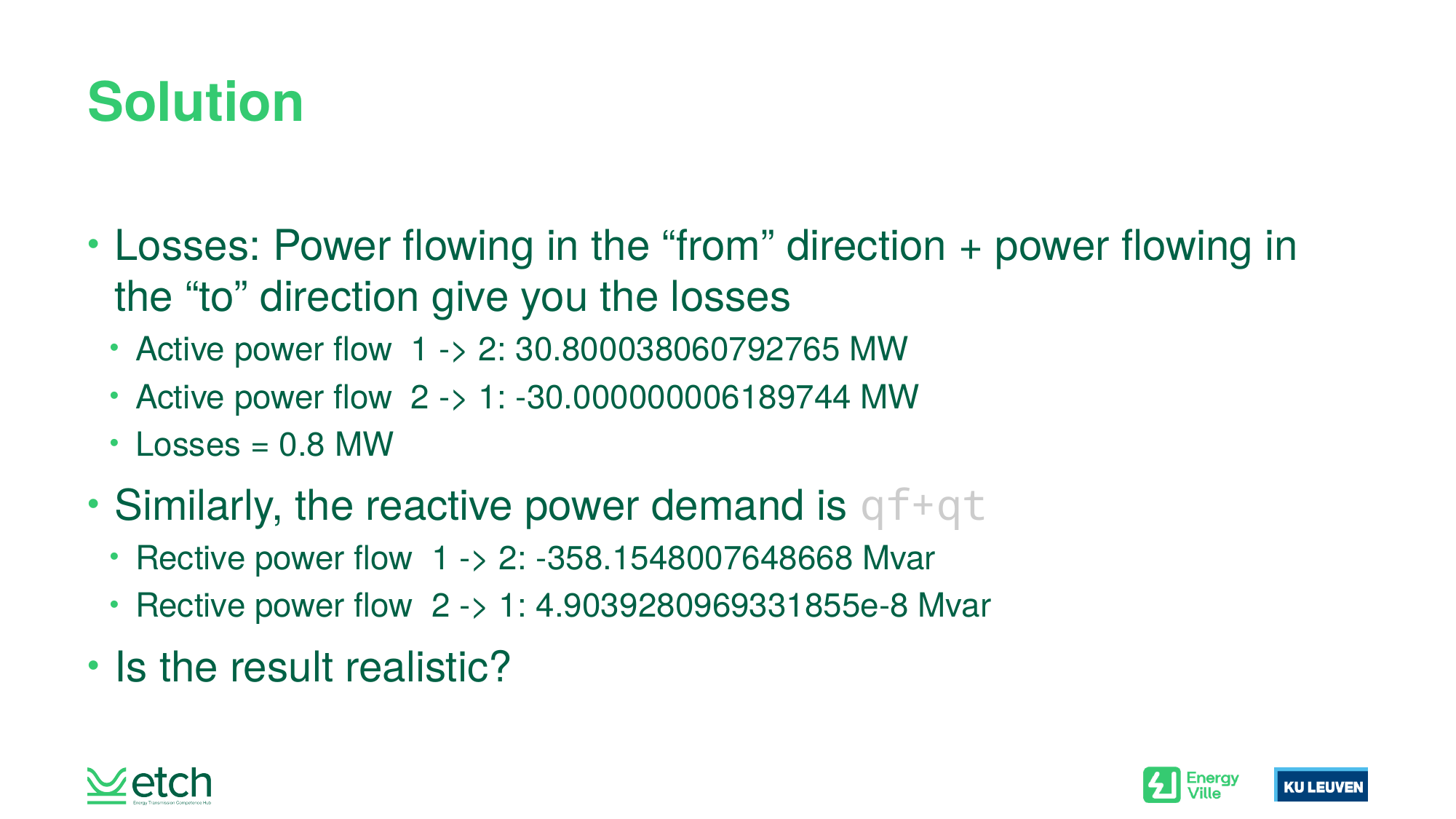

# Solution
Losses: Power flowing in the “from” direction + power flowing in the “to” direction give you the losses
Active power flow  1 -> 2: 30.800038060792765 MW
Active power flow  2 -> 1: -30.000000006189744 MW
Losses = 0.8 MW
Similarly, the reactive power demand is qf+qt
Rective power flow  1 -> 2: -358.1548007648668 Mvar
Rective power flow  2 -> 1: 4.9039280969331855e-8 Mvar
Is the result realistic?